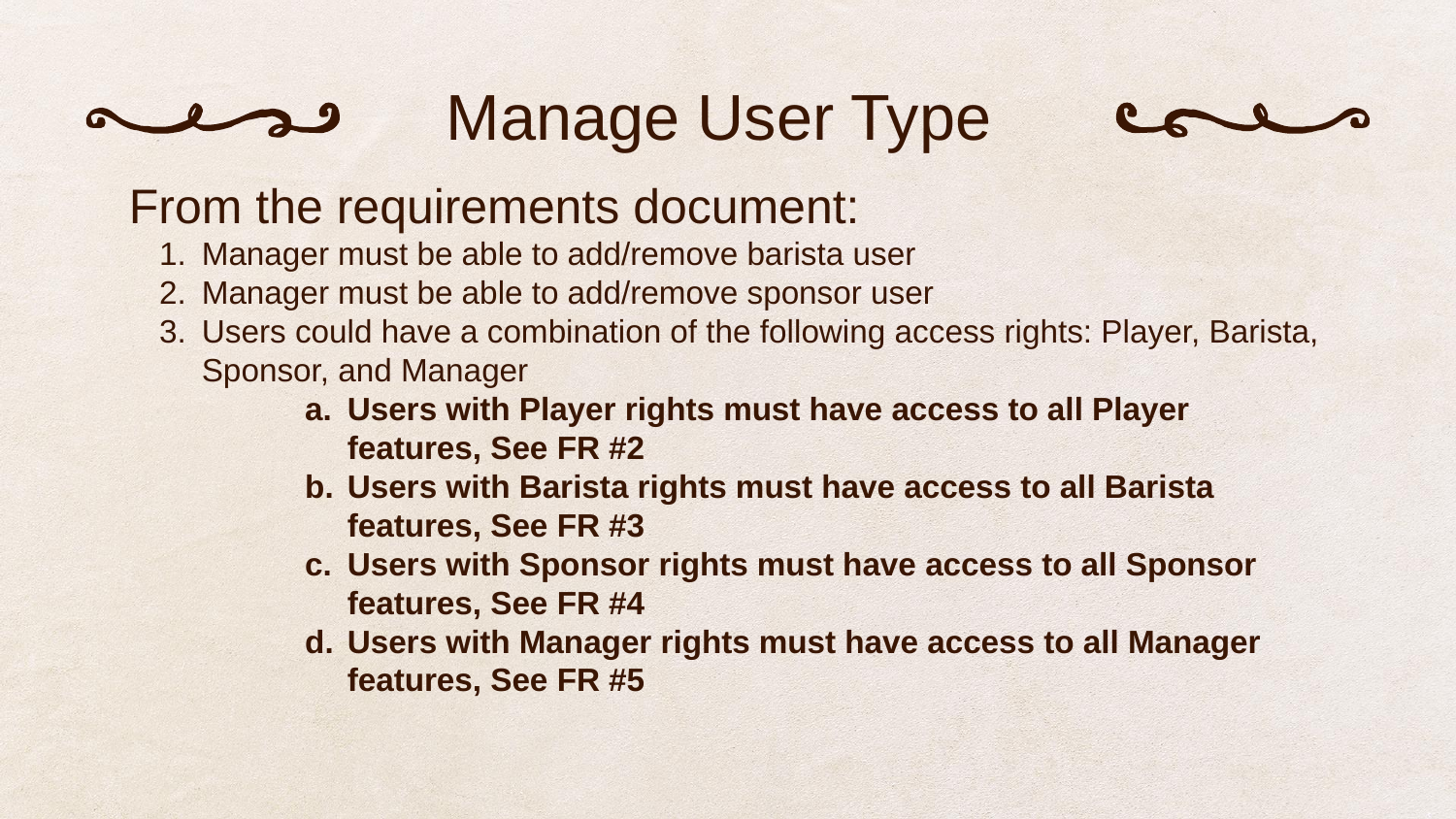

# Manage User Type
From the requirements document:
Manager must be able to add/remove barista user
Manager must be able to add/remove sponsor user
Users could have a combination of the following access rights: Player, Barista, Sponsor, and Manager
Users with Player rights must have access to all Player features, See FR #2
Users with Barista rights must have access to all Barista features, See FR #3
Users with Sponsor rights must have access to all Sponsor features, See FR #4
Users with Manager rights must have access to all Manager features, See FR #5